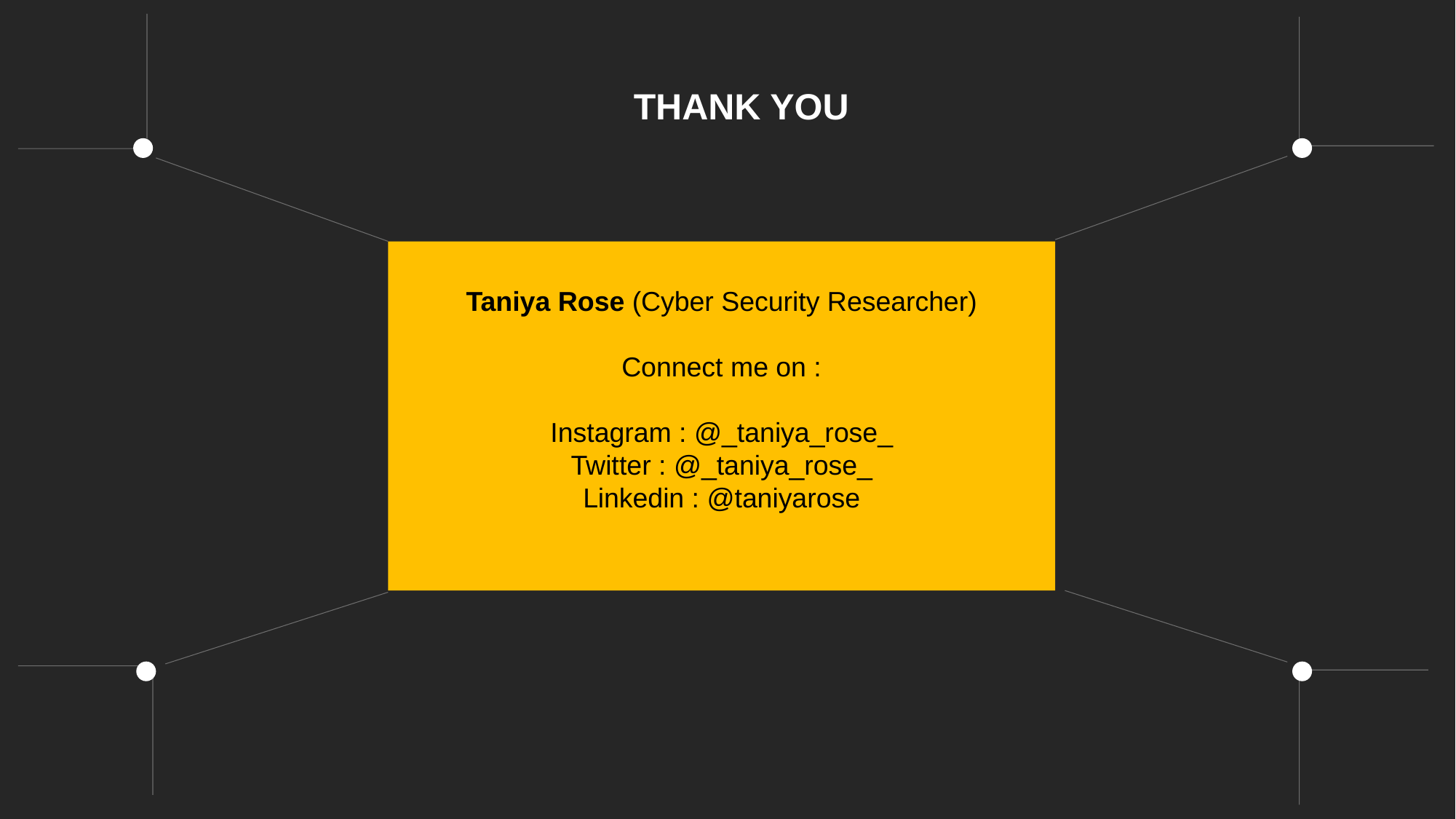

THANK YOU

Taniya Rose (Cyber Security Researcher)

Connect me on :

Instagram : @_taniya_rose_
Twitter : @_taniya_rose_
Linkedin : @taniyarose